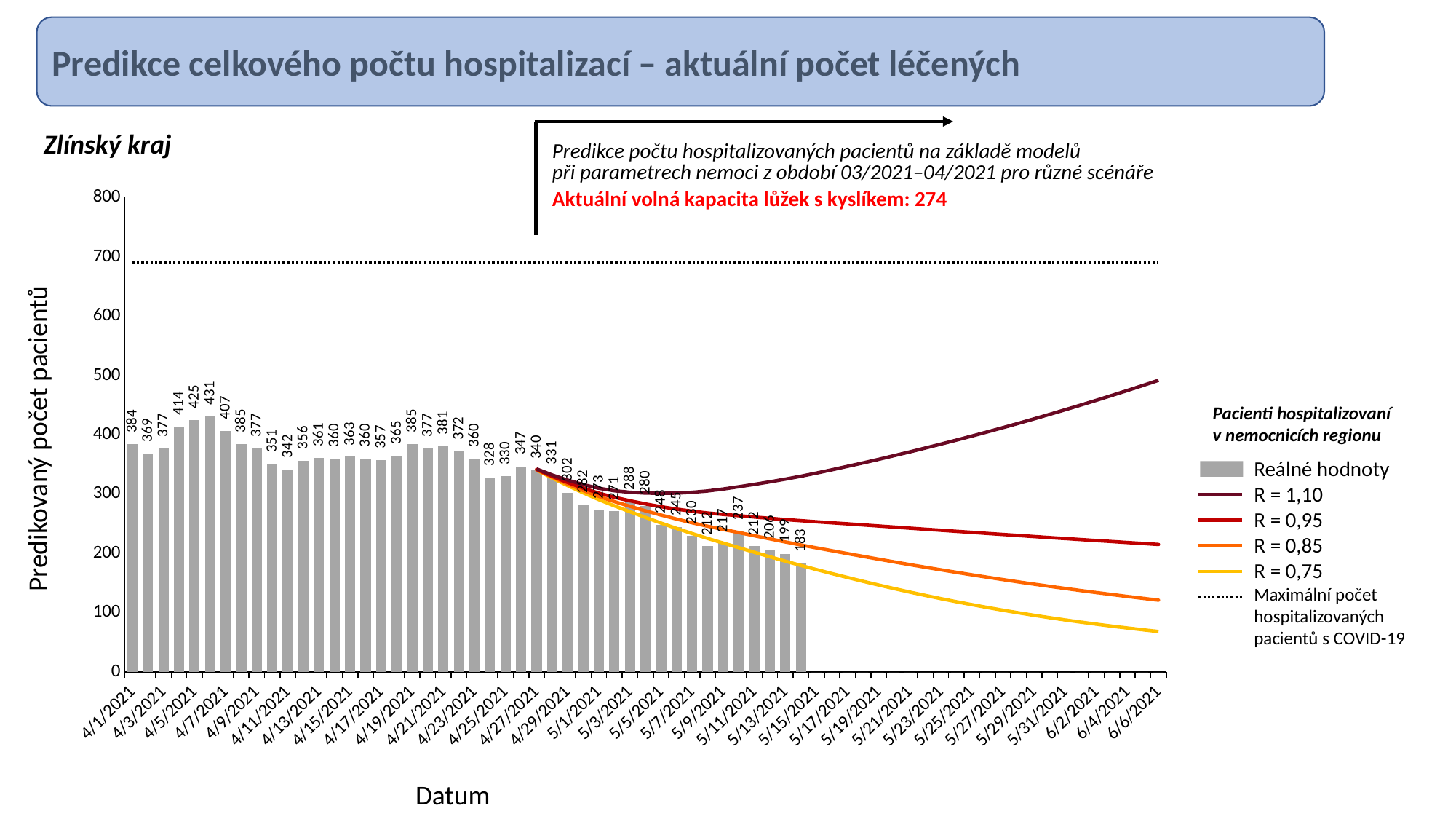

Predikce celkového počtu hospitalizací – aktuální počet léčených
Zlínský kraj
| Predikce počtu hospitalizovaných pacientů na základě modelů při parametrech nemoci z období 03/2021–04/2021 pro různé scénáře |
| --- |
| Aktuální volná kapacita lůžek s kyslíkem: 274 |

### Chart

| Category |  |  |  |  |  |  |
|---|---|---|---|---|---|---|
| 44287 | 384.0 | None | None | None | None | 690.0 |
| 44288 | 369.0 | None | None | None | None | 690.0 |
| 44289 | 377.0 | None | None | None | None | 690.0 |
| 44290 | 414.0 | None | None | None | None | 690.0 |
| 44291 | 425.0 | None | None | None | None | 690.0 |
| 44292 | 431.0 | None | None | None | None | 690.0 |
| 44293 | 407.0 | None | None | None | None | 690.0 |
| 44294 | 385.0 | None | None | None | None | 690.0 |
| 44295 | 377.0 | None | None | None | None | 690.0 |
| 44296 | 351.0 | None | None | None | None | 690.0 |
| 44297 | 342.0 | None | None | None | None | 690.0 |
| 44298 | 356.0 | None | None | None | None | 690.0 |
| 44299 | 361.0 | None | None | None | None | 690.0 |
| 44300 | 360.0 | None | None | None | None | 690.0 |
| 44301 | 363.0 | None | None | None | None | 690.0 |
| 44302 | 360.0 | None | None | None | None | 690.0 |
| 44303 | 357.0 | None | None | None | None | 690.0 |
| 44304 | 365.0 | None | None | None | None | 690.0 |
| 44305 | 385.0 | None | None | None | None | 690.0 |
| 44306 | 377.0 | None | None | None | None | 690.0 |
| 44307 | 381.0 | None | None | None | None | 690.0 |
| 44308 | 372.0 | None | None | None | None | 690.0 |
| 44309 | 360.0 | None | None | None | None | 690.0 |
| 44310 | 328.0 | None | None | None | None | 690.0 |
| 44311 | 330.0 | None | None | None | None | 690.0 |
| 44312 | 347.0 | None | None | None | None | 690.0 |
| 44313 | 340.0 | 340.6103685004978 | 341.1523401207764 | 341.69020589544675 | 342.4990574802563 | 690.0 |
| 44314 | 331.0 | 327.14522135470975 | 328.62452714921636 | 330.0989714794014 | 332.3171745524479 | 690.0 |
| 44315 | 302.0 | 314.2892851082443 | 316.9439763576562 | 319.5936279703632 | 323.5775395949016 | 690.0 |
| 44316 | 282.0 | 302.0823931412458 | 306.0465191707943 | 310.005501467295 | 315.95401714743537 | 690.0 |
| 44317 | 273.0 | 290.7043741540173 | 296.1517525749208 | 301.6185501827063 | 309.8844470048784 | 690.0 |
| 44318 | 271.0 | 280.2563245230777 | 287.3933174782729 | 294.61992237144693 | 305.6693124039453 | 690.0 |
| 44319 | 288.0 | 270.41590985466314 | 279.46503275854514 | 288.73597647762983 | 303.1026866273346 | 690.0 |
| 44320 | 280.0 | 260.7057328700629 | 271.8895280247166 | 283.49304900257675 | 301.7334181070495 | 690.0 |
| 44321 | 248.0 | 251.23387170742666 | 264.6742027033778 | 278.78695648293285 | 301.27163560014594 | 690.0 |
| 44322 | 245.0 | 242.17922209551074 | 257.94190044741714 | 274.6788517473817 | 301.7019548542114 | 690.0 |
| 44323 | 230.0 | 233.5484574544464 | 251.67303659274816 | 271.14670492819346 | 303.0206187133795 | 690.0 |
| 44324 | 212.0 | 225.2952945171469 | 245.82894258503774 | 268.1796711049868 | 305.3027189447427 | 690.0 |
| 44325 | 217.0 | 217.46589706823815 | 240.4409942501772 | 265.78850362485935 | 308.5562950361706 | 690.0 |
| 44326 | 237.0 | 209.76248973651832 | 235.1825217609865 | 263.61075839301907 | 312.36123571232474 | 690.0 |
| 44327 | 212.0 | 202.00221435972938 | 229.8259434203712 | 261.38292184455304 | 316.3770362841582 | 690.0 |
| 44328 | 206.0 | 194.36757536798248 | 224.5129465043009 | 259.2006316315203 | 320.64404587561717 | 690.0 |
| 44329 | 199.0 | 186.93532803807275 | 219.31437495466403 | 257.11695283591996 | 325.2268738302172 | 690.0 |
| 44330 | 183.0 | 179.73403045520064 | 214.2558826183532 | 255.16592878276967 | 330.1872412931874 | 690.0 |
| 44331 | 0.0 | 172.7492359532033 | 209.31470214641445 | 253.32682809200747 | 335.5048097769753 | 690.0 |
| 44332 | 0.0 | 165.99675781919223 | 204.49506795734303 | 251.58135409759248 | 341.11767495885704 | 690.0 |
| 44333 | 0.0 | 159.39174858621502 | 199.70826205765292 | 249.81004543913156 | 346.870888557988 | 690.0 |
| 44334 | 0.0 | 152.9478723478851 | 194.95792703567827 | 248.0055397110216 | 352.7328003699753 | 690.0 |
| 44335 | 0.0 | 146.71533854986382 | 190.2812150091267 | 246.20792740071172 | 358.7495193367954 | 690.0 |
| 44336 | 0.0 | 140.66679254786942 | 185.66311313904416 | 244.39319939636187 | 364.9170194114448 | 690.0 |
| 44337 | 0.0 | 134.8212409383815 | 181.11944678631963 | 242.5829397506459 | 371.2503064915335 | 690.0 |
| 44338 | 0.0 | 129.1998522182155 | 176.67650806171048 | 240.79335015538837 | 377.7501397487988 | 690.0 |
| 44339 | 0.0 | 123.79322193619427 | 172.32613308060726 | 239.01416308005008 | 384.38259570660665 | 690.0 |
| 44340 | 0.0 | 118.59132870458484 | 168.05994329786864 | 237.2305317383201 | 391.1317576195424 | 690.0 |
| 44341 | 0.0 | 113.60333283183215 | 163.88954025960328 | 235.45226310634206 | 398.0173527367592 | 690.0 |
| 44342 | 0.0 | 108.81688544480198 | 159.80962789756586 | 233.68538383150138 | 405.04978769239216 | 690.0 |
| 44343 | 0.0 | 104.23355884316483 | 155.82628142066147 | 231.9303984115037 | 412.22951784652025 | 690.0 |
| 44344 | 0.0 | 99.83628348795787 | 151.92933097541197 | 230.17585632267995 | 419.53784489636405 | 690.0 |
| 44345 | 0.0 | 95.63414267092335 | 148.13075739784497 | 228.44066221114076 | 426.98438691312526 | 690.0 |
| 44346 | 0.0 | 91.64241330661993 | 144.45242291690235 | 226.73516293128003 | 434.5919776942912 | 690.0 |
| 44347 | 0.0 | 87.82991880571069 | 140.8663697673249 | 225.0421324624914 | 442.34116241001067 | 690.0 |
| 44348 | 0.0 | 84.17770221214991 | 137.3636546511456 | 223.35075205086466 | 450.22369420277164 | 690.0 |
| 44349 | 0.0 | 80.70463533803752 | 133.9620387157841 | 221.6821803594724 | 458.26360616969237 | 690.0 |
| 44350 | 0.0 | 77.38997419970306 | 130.64977943503152 | 220.0248482531902 | 466.4475752694603 | 690.0 |
| 44351 | 0.0 | 74.23325470793023 | 127.42898463944144 | 218.3810357415715 | 474.779746850701 | 690.0 |
| 44352 | 0.0 | 71.22998941981234 | 124.30034855494715 | 216.759507778203 | 483.26790778251325 | 690.0 |
| 44353 | 0.0 | 68.36926183533302 | 121.25413888511216 | 215.14763055764323 | 491.9062474626621 | 690.0 |
|  | None | None | None | None | None | None |
|  | None | None | None | None | None | None |
|  | None | None | None | None | None | None |
|  | None | None | None | None | None | None |
|  | None | None | None | None | None | None |
|  | None | None | None | None | None | None |
|  | None | None | None | None | None | None |
|  | None | None | None | None | None | None |
|  | None | None | None | None | None | None |
|  | None | None | None | None | None | None |
|  | None | None | None | None | None | None |
|  | None | None | None | None | None | None |
|  | None | None | None | None | None | None |
|  | None | None | None | None | None | None |
|  | None | None | None | None | None | None |
|  | None | None | None | None | None | None |
|  | None | None | None | None | None | None |
|  | None | None | None | None | None | None |
|  | None | None | None | None | None | None |
|  | None | None | None | None | None | None |
|  | None | None | None | None | None | None |
|  | None | None | None | None | None | None |
|  | None | None | None | None | None | None |
|  | None | None | None | None | None | None |
|  | None | None | None | None | None | None |
|  | None | None | None | None | None | None |
|  | None | None | None | None | None | None |
|  | None | None | None | None | None | None |
|  | None | None | None | None | None | None |
|  | None | None | None | None | None | None |
|  | None | None | None | None | None | None |
|  | None | None | None | None | None | None |
|  | None | None | None | None | None | None |
|  | None | None | None | None | None | None |
|  | None | None | None | None | None | None |
|  | None | None | None | None | None | None |
|  | None | None | None | None | None | None |
|  | None | None | None | None | None | None |
|  | None | None | None | None | None | None |
|  | None | None | None | None | None | None |
|  | None | None | None | None | None | None |
|  | None | None | None | None | None | None |
|  | None | None | None | None | None | None |
|  | None | None | None | None | None | None |
|  | None | None | None | None | None | None |
|  | None | None | None | None | None | None |
|  | None | None | None | None | None | None |
|  | None | None | None | None | None | None |
|  | None | None | None | None | None | None |
|  | None | None | None | None | None | None |
|  | None | None | None | None | None | None |
|  | None | None | None | None | None | None |
|  | None | None | None | None | None | None |
|  | None | None | None | None | None | None |
|  | None | None | None | None | None | None |
|  | None | None | None | None | None | None |
|  | None | None | None | None | None | None |
|  | None | None | None | None | None | None |
|  | None | None | None | None | None | None |
|  | None | None | None | None | None | None |
|  | None | None | None | None | None | None |
|  | None | None | None | None | None | None |
|  | None | None | None | None | None | None |
|  | None | None | None | None | None | None |
|  | None | None | None | None | None | None |
|  | None | None | None | None | None | None |
|  | None | None | None | None | None | None |
|  | None | None | None | None | None | None |
|  | None | None | None | None | None | None |
|  | None | None | None | None | None | None |
|  | None | None | None | None | None | None |
|  | None | None | None | None | None | None |
|  | None | None | None | None | None | None |
|  | None | None | None | None | None | None |
|  | None | None | None | None | None | None |
|  | None | None | None | None | None | None |
|  | None | None | None | None | None | None |
|  | None | None | None | None | None | None |
|  | None | None | None | None | None | None |
|  | None | None | None | None | None | None |
|  | None | None | None | None | None | None |
|  | None | None | None | None | None | None |
|  | None | None | None | None | None | None |
|  | None | None | None | None | None | None |
|  | None | None | None | None | None | None |
|  | None | None | None | None | None | None |
|  | None | None | None | None | None | None |
|  | None | None | None | None | None | None |
|  | None | None | None | None | None | None |
|  | None | None | None | None | None | None |
|  | None | None | None | None | None | None |
|  | None | None | None | None | None | None |
|  | None | None | None | None | None | None |
|  | None | None | None | None | None | None |
|  | None | None | None | None | None | None |
|  | None | None | None | None | None | None |
|  | None | None | None | None | None | None |
|  | None | None | None | None | None | None |
|  | None | None | None | None | None | None |
|  | None | None | None | None | None | None |
|  | None | None | None | None | None | None |
|  | None | None | None | None | None | None |
|  | None | None | None | None | None | None |
|  | None | None | None | None | None | None |
|  | None | None | None | None | None | None |
|  | None | None | None | None | None | None |
|  | None | None | None | None | None | None |
|  | None | None | None | None | None | None |
|  | None | None | None | None | None | None |
|  | None | None | None | None | None | None |
|  | None | None | None | None | None | None |
|  | None | None | None | None | None | None |
|  | None | None | None | None | None | None |
|  | None | None | None | None | None | None |
Pacienti hospitalizovaní v nemocnicích regionu
Predikovaný počet pacientů
Reálné hodnoty
R = 1,10
R = 0,95
R = 0,85
R = 0,75
Maximální počet hospitalizovaných pacientů s COVID-19

Datum